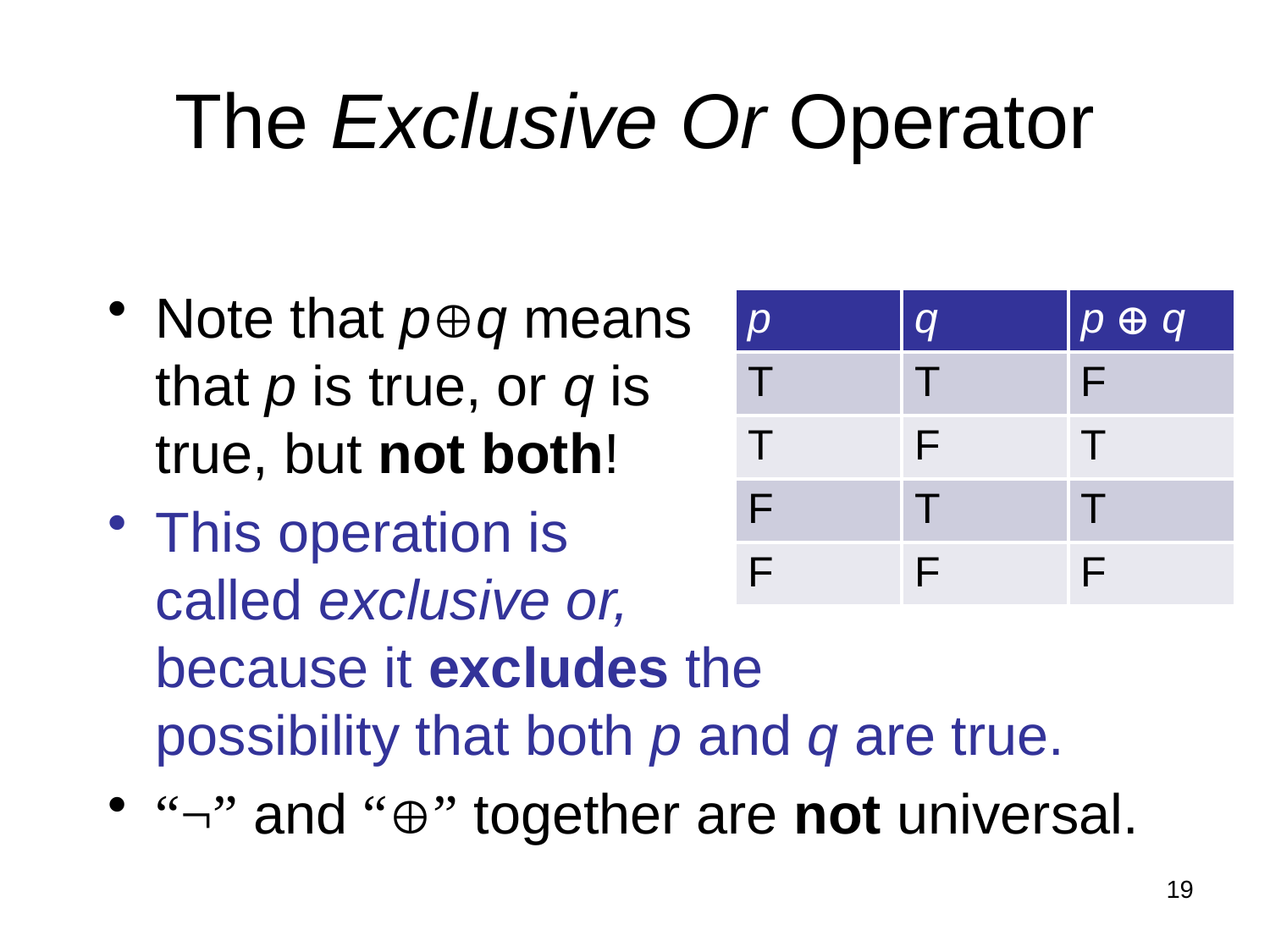

Topic #1.0 – Propositional Logic: Operators
# The Exclusive Or Operator
Note that p⊕q means
that p is true, or q is
true, but not both!
This operation is
called exclusive or,
because it excludes the
possibility that both p and q are true.
“¬” and “⊕” together are not universal.
| p | q | p ⊕ q |
| --- | --- | --- |
| T | T | F |
| T | F | T |
| F | T | T |
| F | F | F |
19